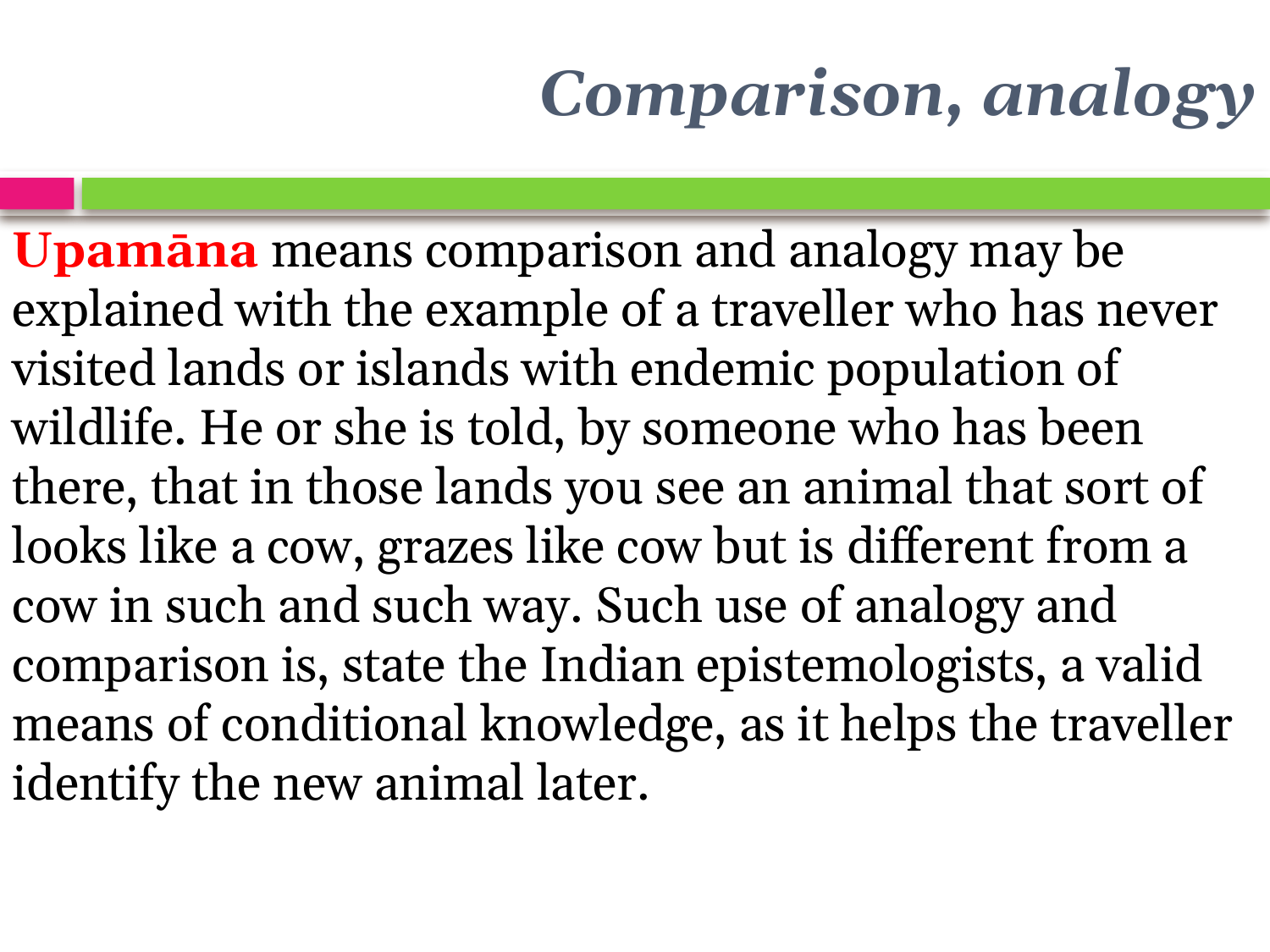

# Comparison, analogy
Upamāna means comparison and analogy may be explained with the example of a traveller who has never visited lands or islands with endemic population of wildlife. He or she is told, by someone who has been there, that in those lands you see an animal that sort of looks like a cow, grazes like cow but is different from a cow in such and such way. Such use of analogy and comparison is, state the Indian epistemologists, a valid means of conditional knowledge, as it helps the traveller identify the new animal later.